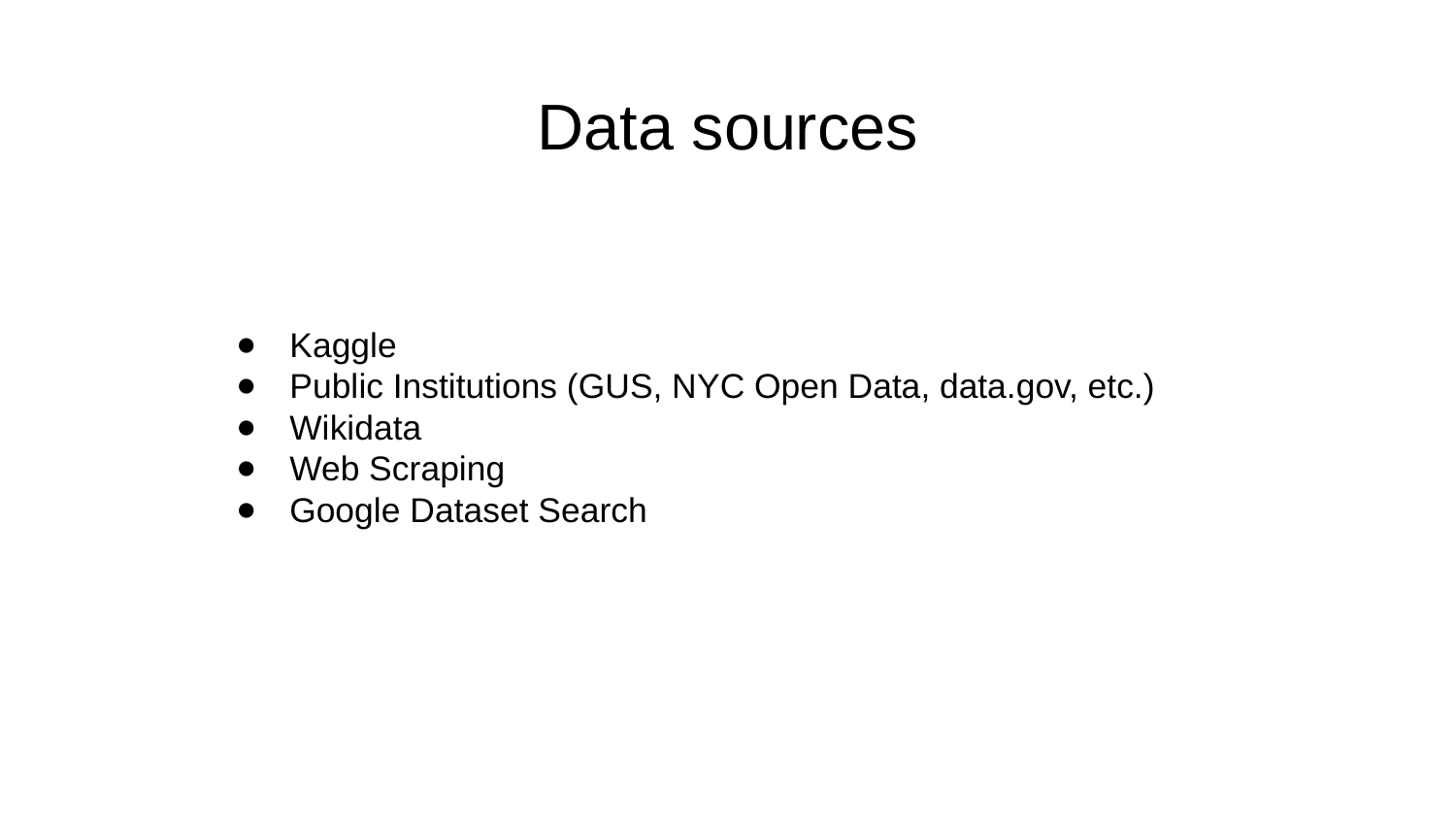

Data sources
Kaggle
Public Institutions (GUS, NYC Open Data, data.gov, etc.)
Wikidata
Web Scraping
Google Dataset Search